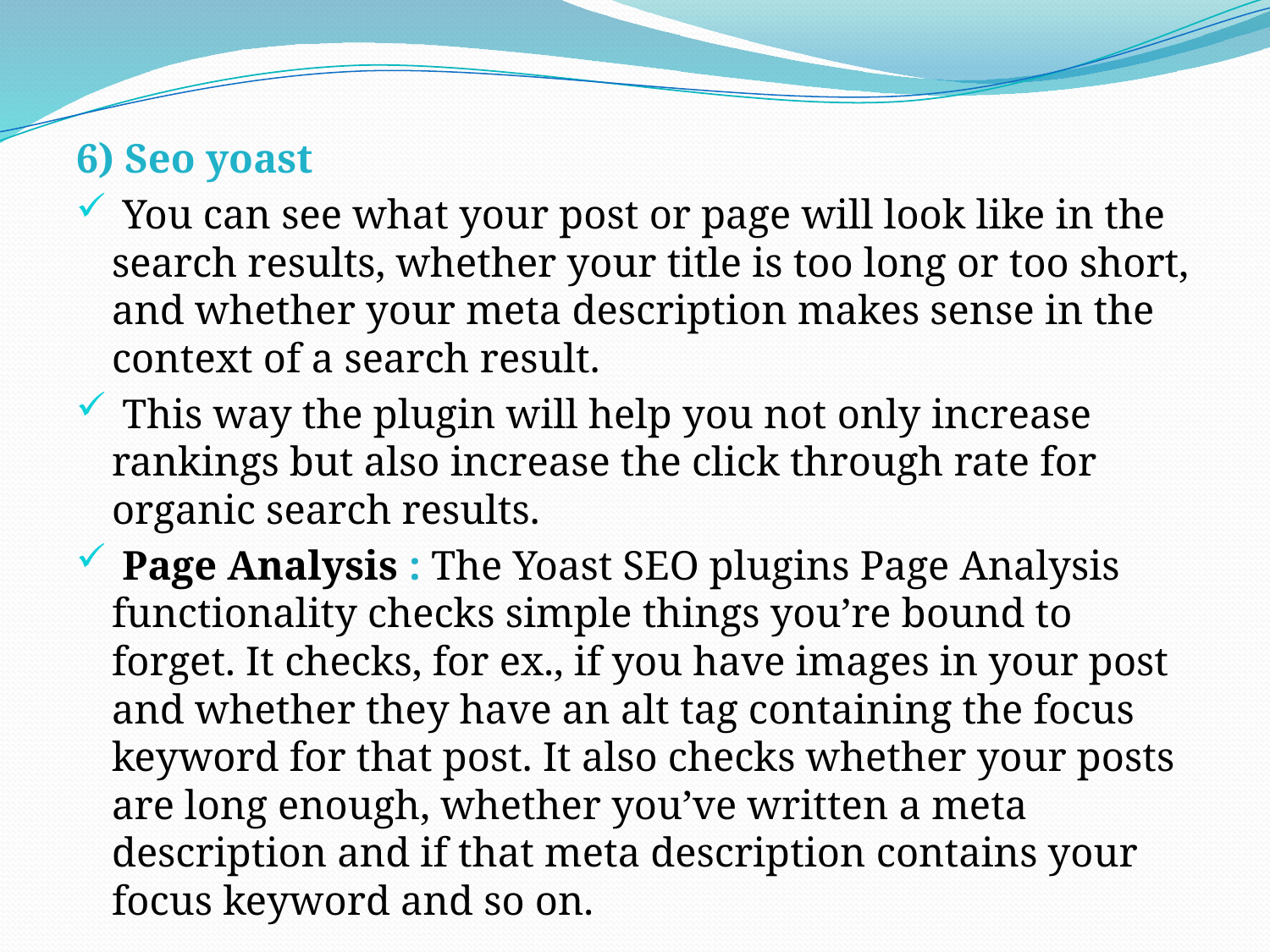

6) Seo yoast
 You can see what your post or page will look like in the search results, whether your title is too long or too short, and whether your meta description makes sense in the context of a search result.
 This way the plugin will help you not only increase rankings but also increase the click through rate for organic search results.
 Page Analysis : The Yoast SEO plugins Page Analysis functionality checks simple things you’re bound to forget. It checks, for ex., if you have images in your post and whether they have an alt tag containing the focus keyword for that post. It also checks whether your posts are long enough, whether you’ve written a meta description and if that meta description contains your focus keyword and so on.